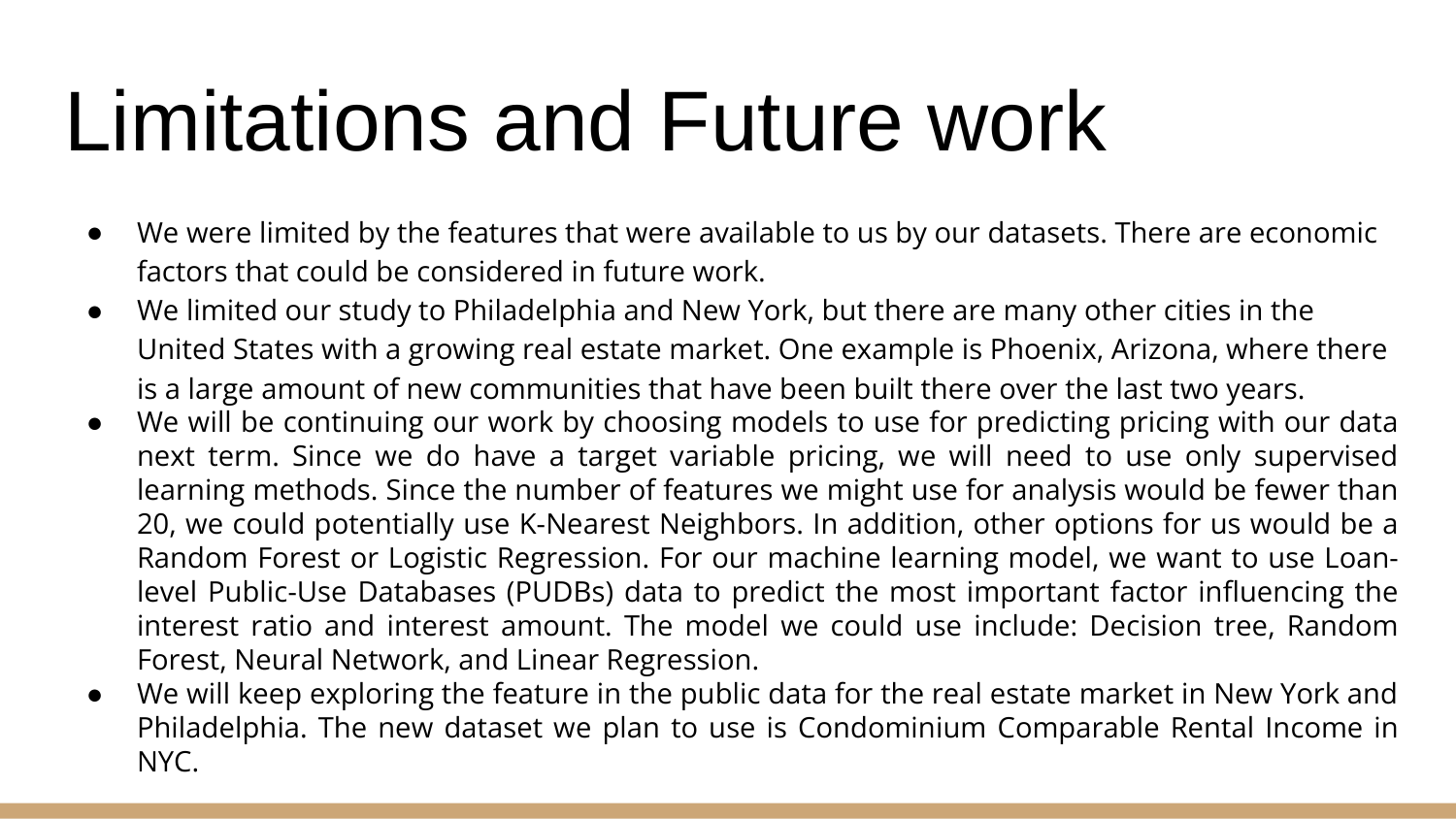

# Limitations and Future work
We were limited by the features that were available to us by our datasets. There are economic factors that could be considered in future work.
We limited our study to Philadelphia and New York, but there are many other cities in the United States with a growing real estate market. One example is Phoenix, Arizona, where there is a large amount of new communities that have been built there over the last two years.
We will be continuing our work by choosing models to use for predicting pricing with our data next term. Since we do have a target variable pricing, we will need to use only supervised learning methods. Since the number of features we might use for analysis would be fewer than 20, we could potentially use K-Nearest Neighbors. In addition, other options for us would be a Random Forest or Logistic Regression. For our machine learning model, we want to use Loan-level Public-Use Databases (PUDBs) data to predict the most important factor influencing the interest ratio and interest amount. The model we could use include: Decision tree, Random Forest, Neural Network, and Linear Regression.
We will keep exploring the feature in the public data for the real estate market in New York and Philadelphia. The new dataset we plan to use is Condominium Comparable Rental Income in NYC.